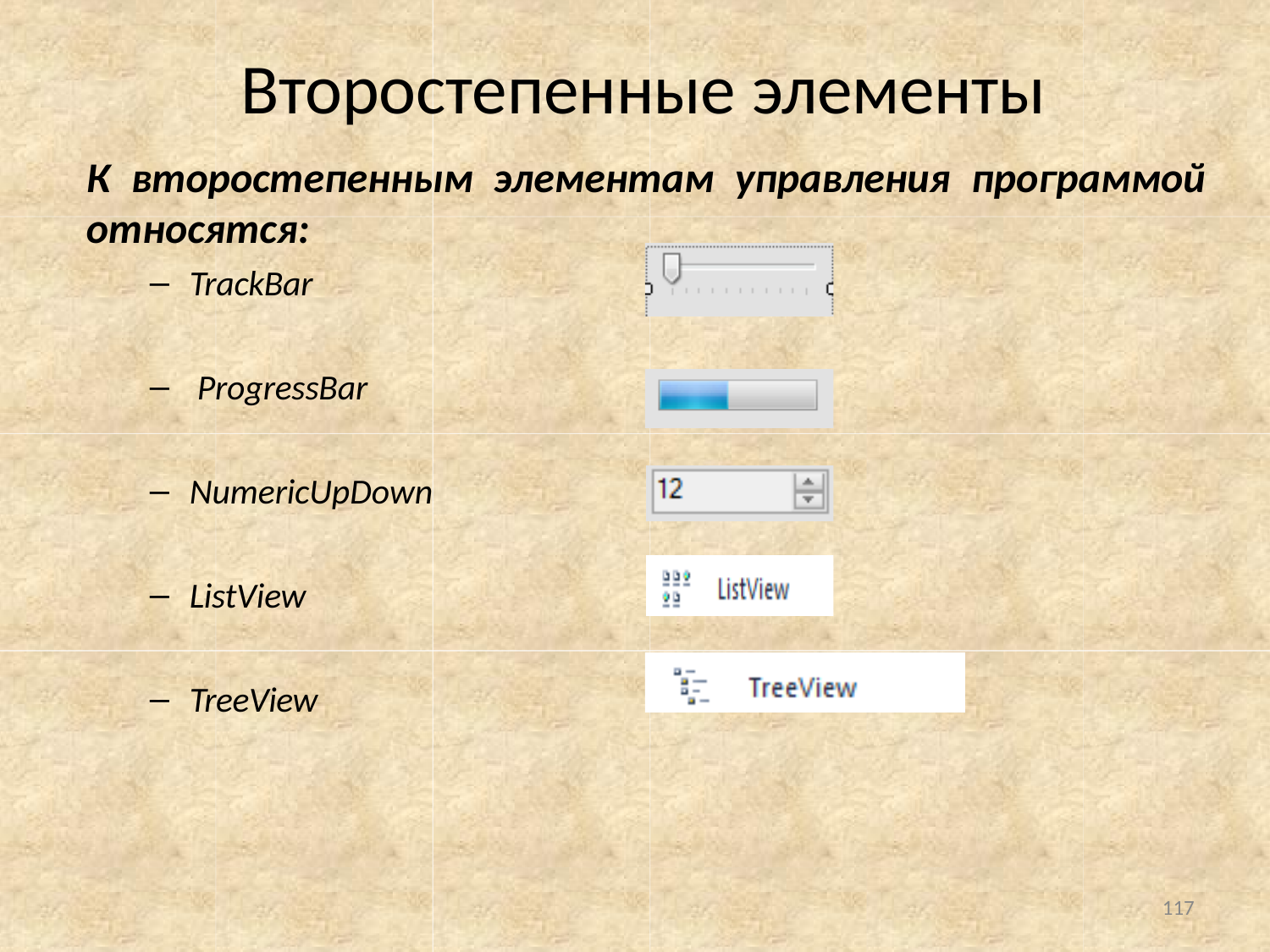

# Второстепенные элементы
К	второстепенным	элементам	управления	программой
относятся:
TrackBar

ProgressBar

NumericUpDown

ListView

TreeView

117